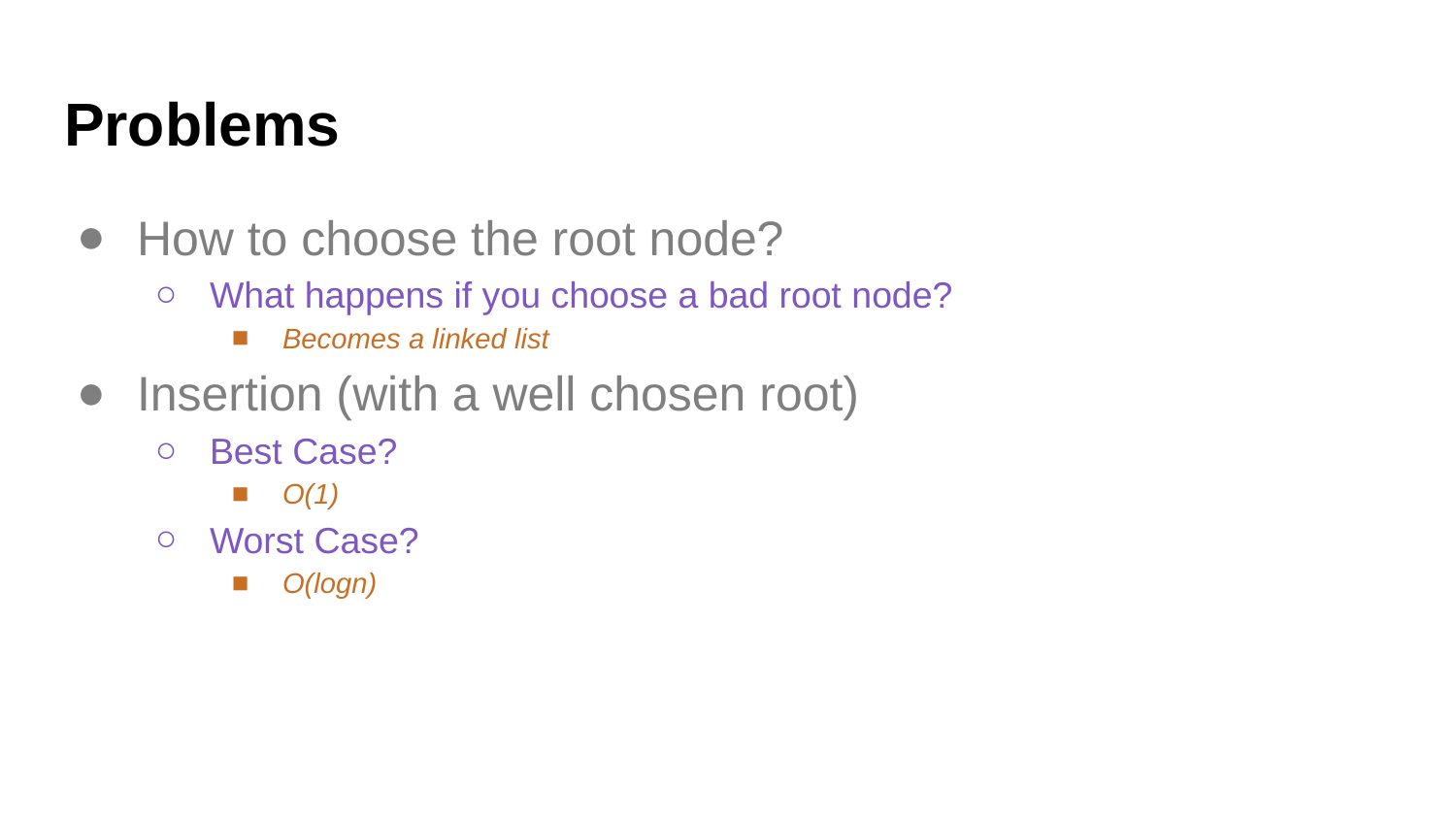

# Problems
How to choose the root node?
What happens if you choose a bad root node?
Becomes a linked list
Insertion (with a well chosen root)
Best Case?
O(1)
Worst Case?
O(logn)